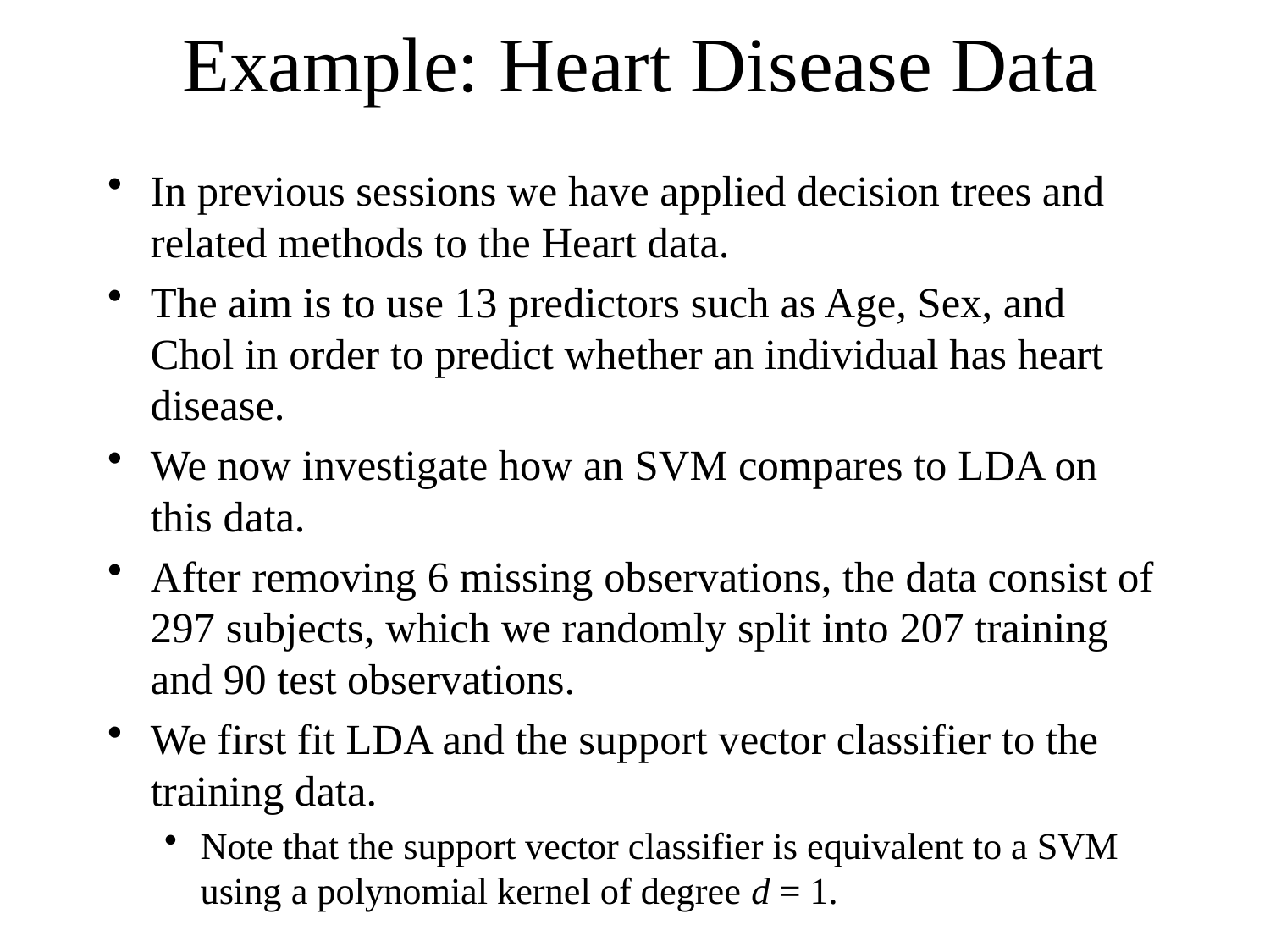

# Example: Heart Disease Data
In previous sessions we have applied decision trees and related methods to the Heart data.
The aim is to use 13 predictors such as Age, Sex, and Chol in order to predict whether an individual has heart disease.
We now investigate how an SVM compares to LDA on this data.
After removing 6 missing observations, the data consist of 297 subjects, which we randomly split into 207 training and 90 test observations.
We first fit LDA and the support vector classifier to the training data.
Note that the support vector classifier is equivalent to a SVM using a polynomial kernel of degree d = 1.